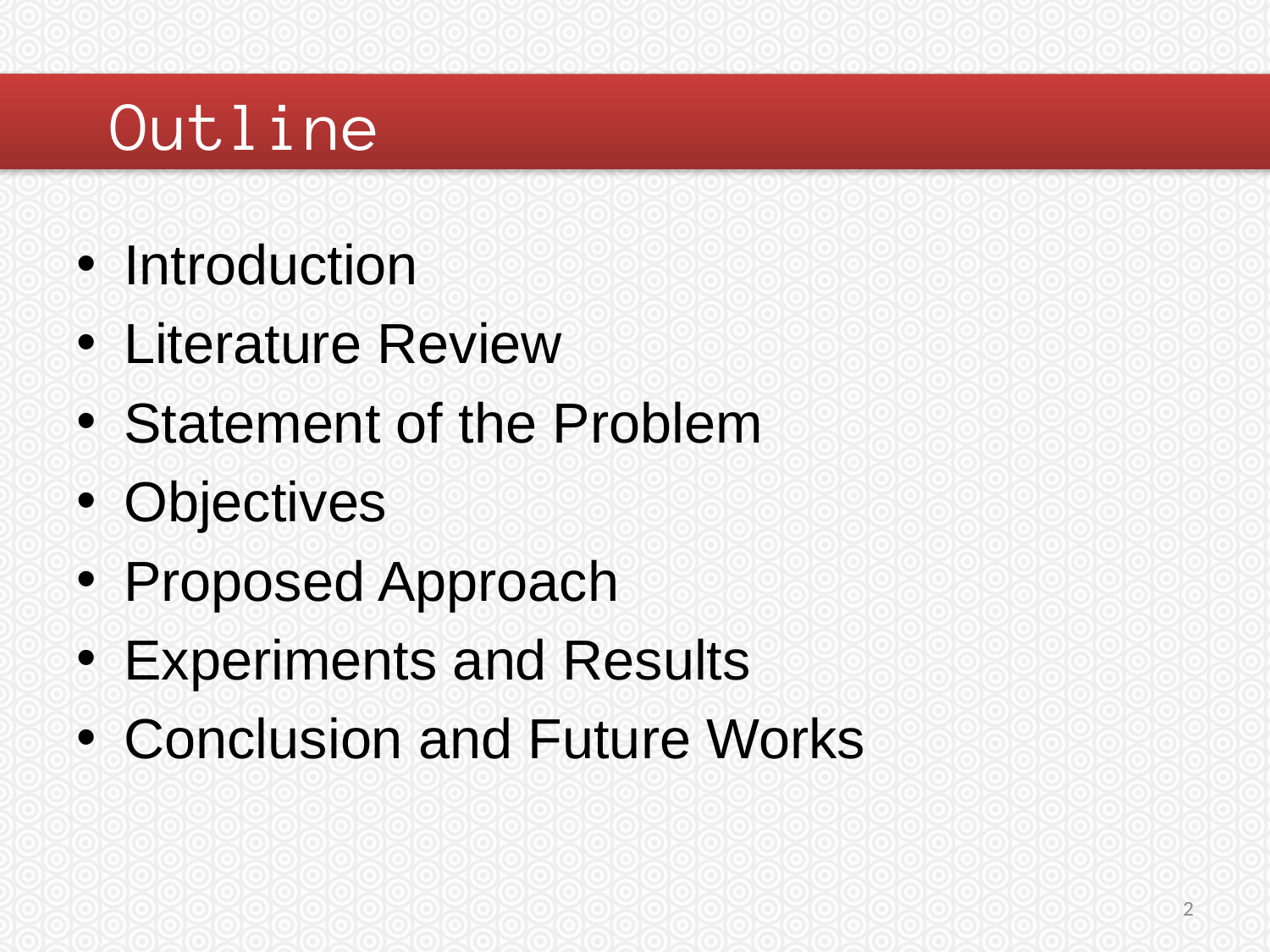

Outline
Introduction
Literature Review
Statement of the Problem
Objectives
Proposed Approach
Experiments and Results
Conclusion and Future Works
2